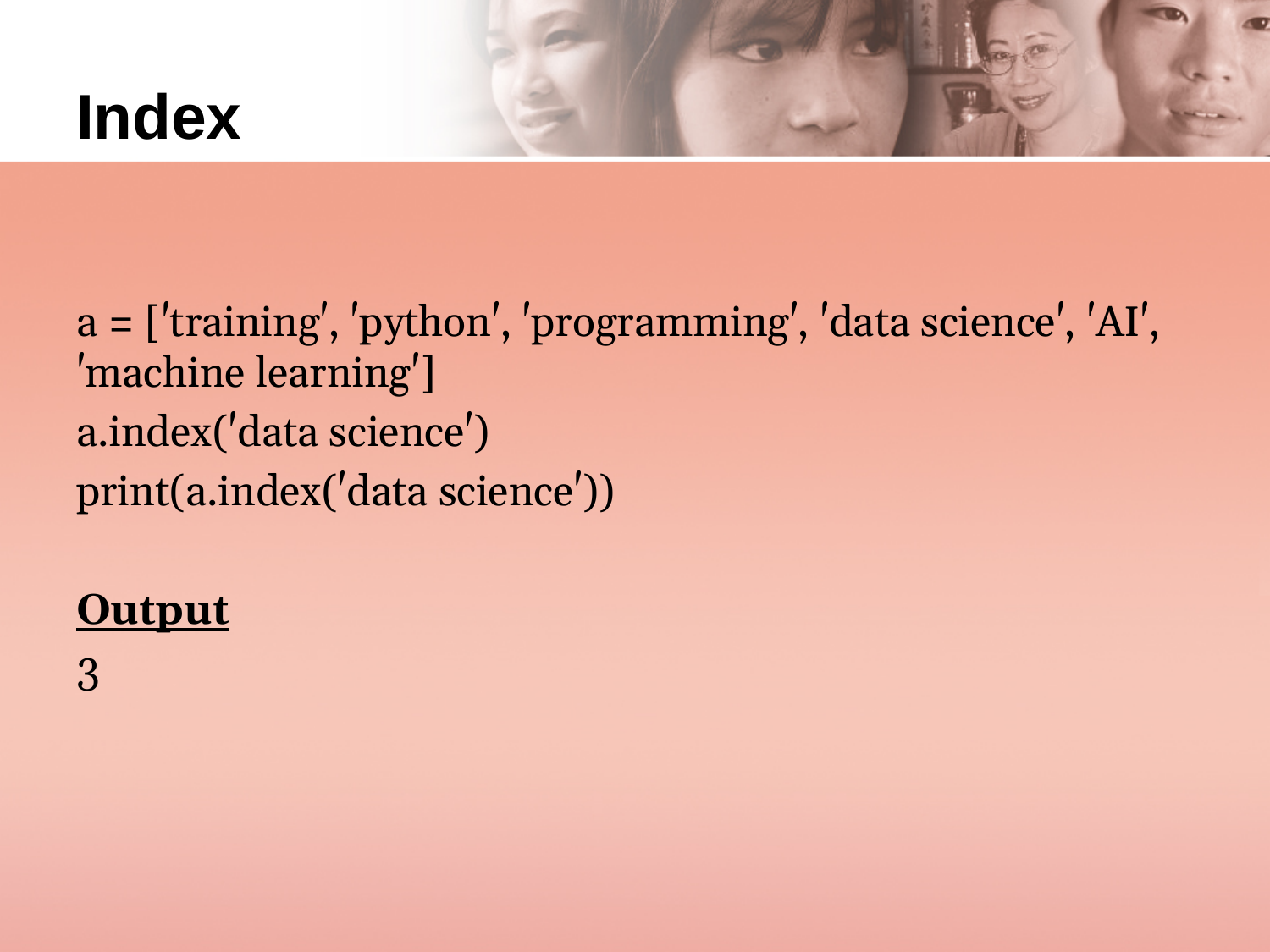

# Index

a = ['training', 'python', 'programming', 'data science', 'AI', 'machine learning']
a.index('data science')
print(a.index('data science'))

Output
3